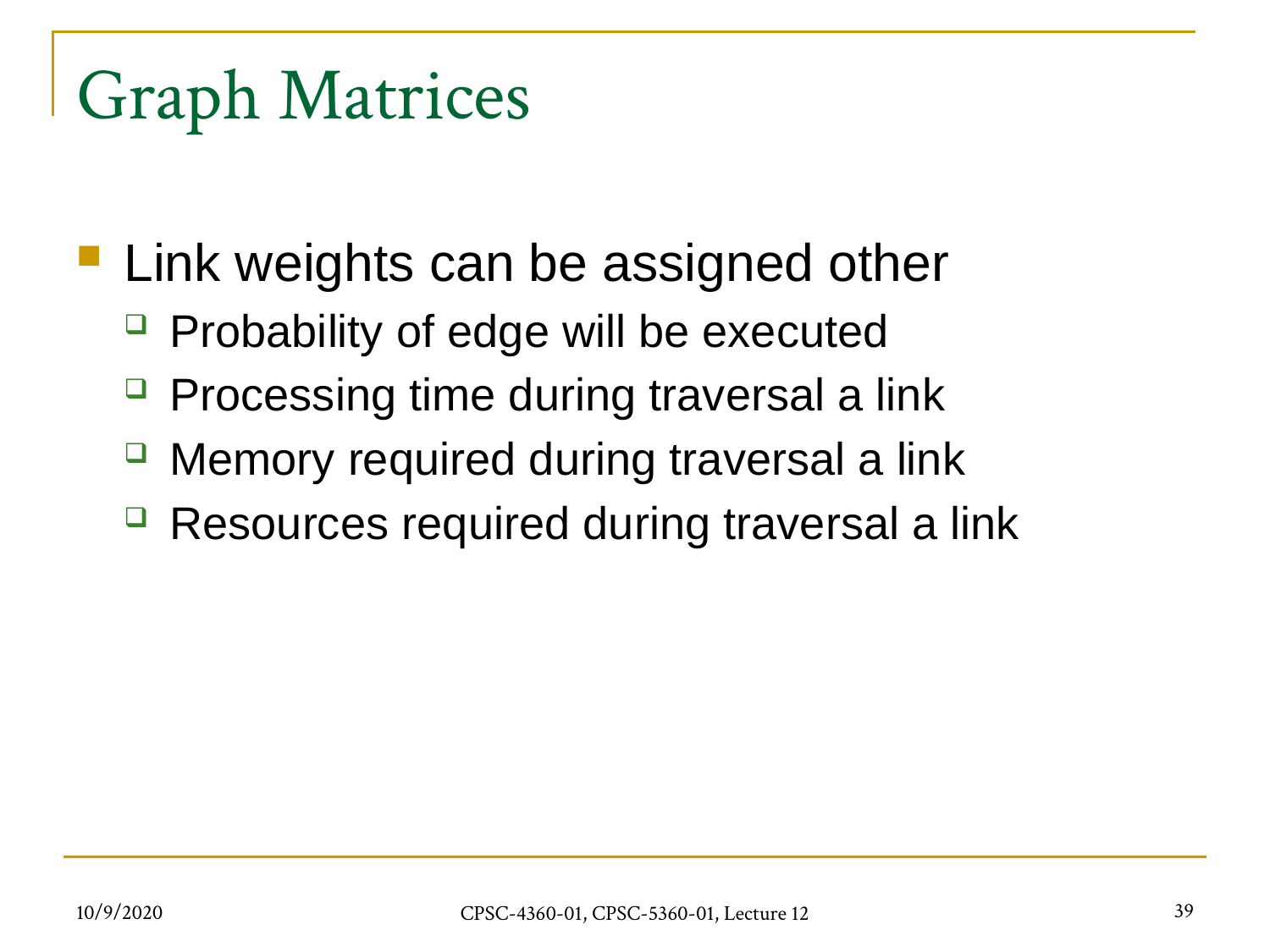

# Graph Matrices
Link weights can be assigned other
Probability of edge will be executed
Processing time during traversal a link
Memory required during traversal a link
Resources required during traversal a link

10/9/2020
39
CPSC-4360-01, CPSC-5360-01, Lecture 12